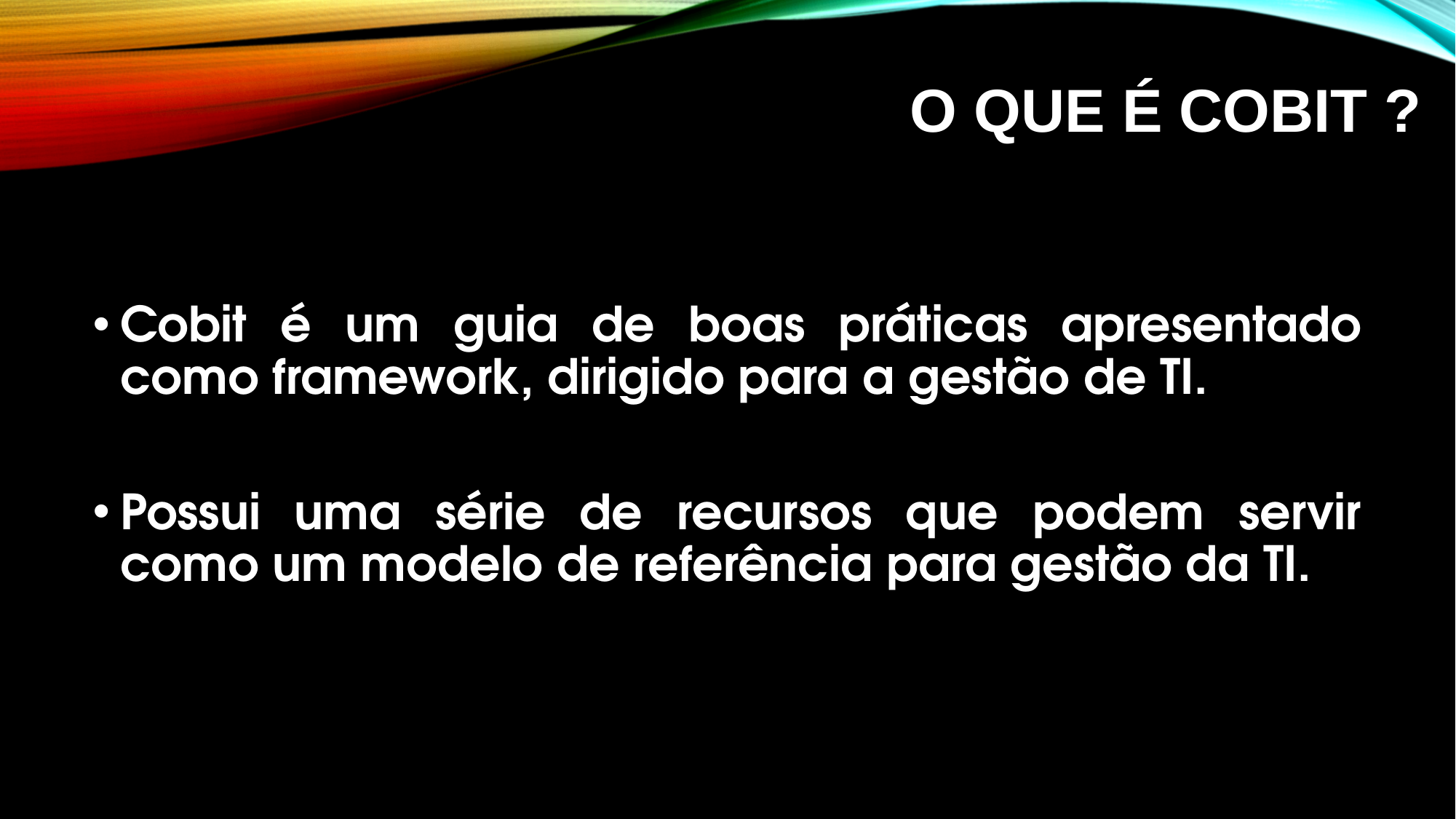

# O QUE É COBIT ?
Cobit é um guia de boas práticas apresentado como framework, dirigido para a gestão de TI.

Possui uma série de recursos que podem servir como um modelo de referência para gestão da TI.